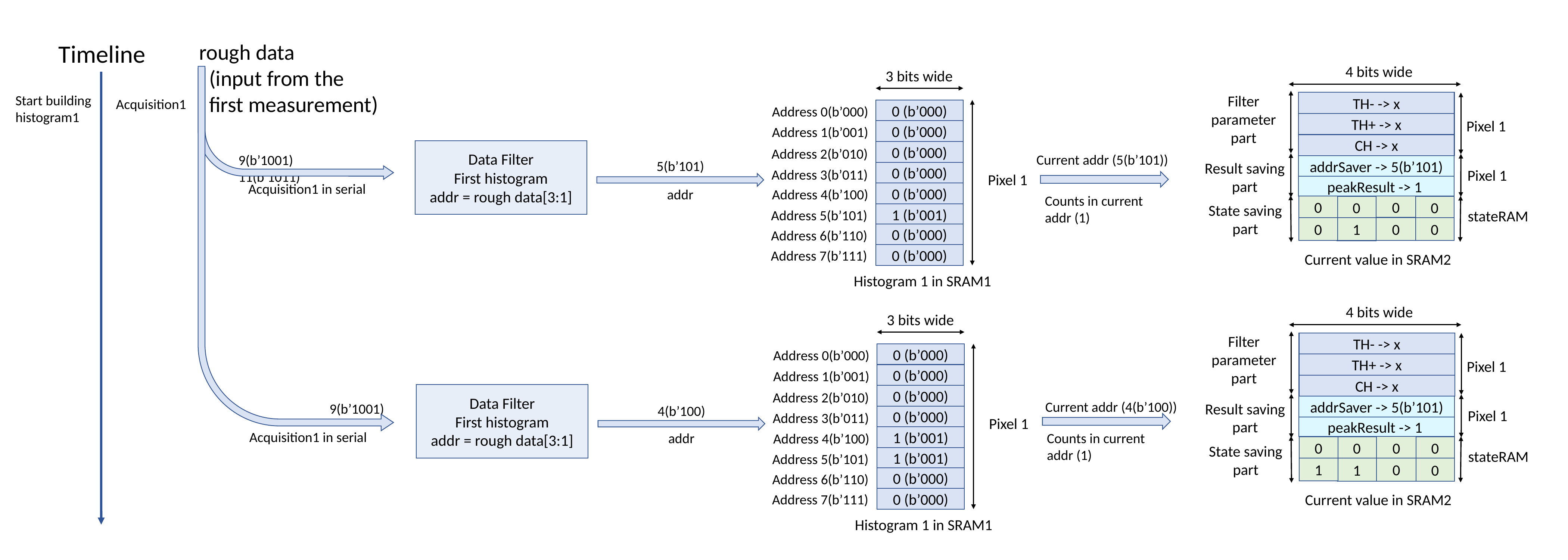

Timeline
rough data
  (input from the
  first measurement)

4 bits wide
Filter parameter
part
TH- -> x
TH+ -> x
Pixel 1
CH -> x
addrSaver -> 5(b’101)
Result saving part
Pixel 1
Current value in SRAM2
peakResult -> 1
0
0
0
0
0
0
1
0
State saving part
stateRAM
3 bits wide
Address 0(b’000)
0 (b’000)
Address 1(b’001)
0 (b’000)
0 (b’000)
Address 2(b’010)
0 (b’000)
Address 3(b’011)
Pixel 1
0 (b’000)
Address 4(b’100)
1 (b’001)
Address 5(b’101)
0 (b’000)
Address 6(b’110)
Address 7(b’111)
0 (b’000)
Histogram 1 in SRAM1
Start building histogram1
Acquisition1
Data Filter
First histogram
addr = rough data[3:1]
Current addr (5(b’101))
9(b’1001) 	11(b’1011)
5(b’101)

Acquisition1 in serial
addr
Counts in current addr (1)
4 bits wide
Filter parameter
part
TH- -> x
TH+ -> x
Pixel 1
CH -> x
addrSaver -> 5(b’101)
Result saving part
Pixel 1
Current value in SRAM2
peakResult -> 1
0
0
0
0
0
1
1
0
State saving part
stateRAM
3 bits wide
Address 0(b’000)
0 (b’000)
Address 1(b’001)
0 (b’000)
0 (b’000)
Address 2(b’010)
0 (b’000)
Address 3(b’011)
Pixel 1
1 (b’001)
Address 4(b’100)
1 (b’001)
Address 5(b’101)
0 (b’000)
Address 6(b’110)
Address 7(b’111)
0 (b’000)
Histogram 1 in SRAM1
Data Filter
First histogram
addr = rough data[3:1]
Current addr (4(b’100))
9(b’1001)
4(b’100)

Acquisition1 in serial
addr
Counts in current addr (1)